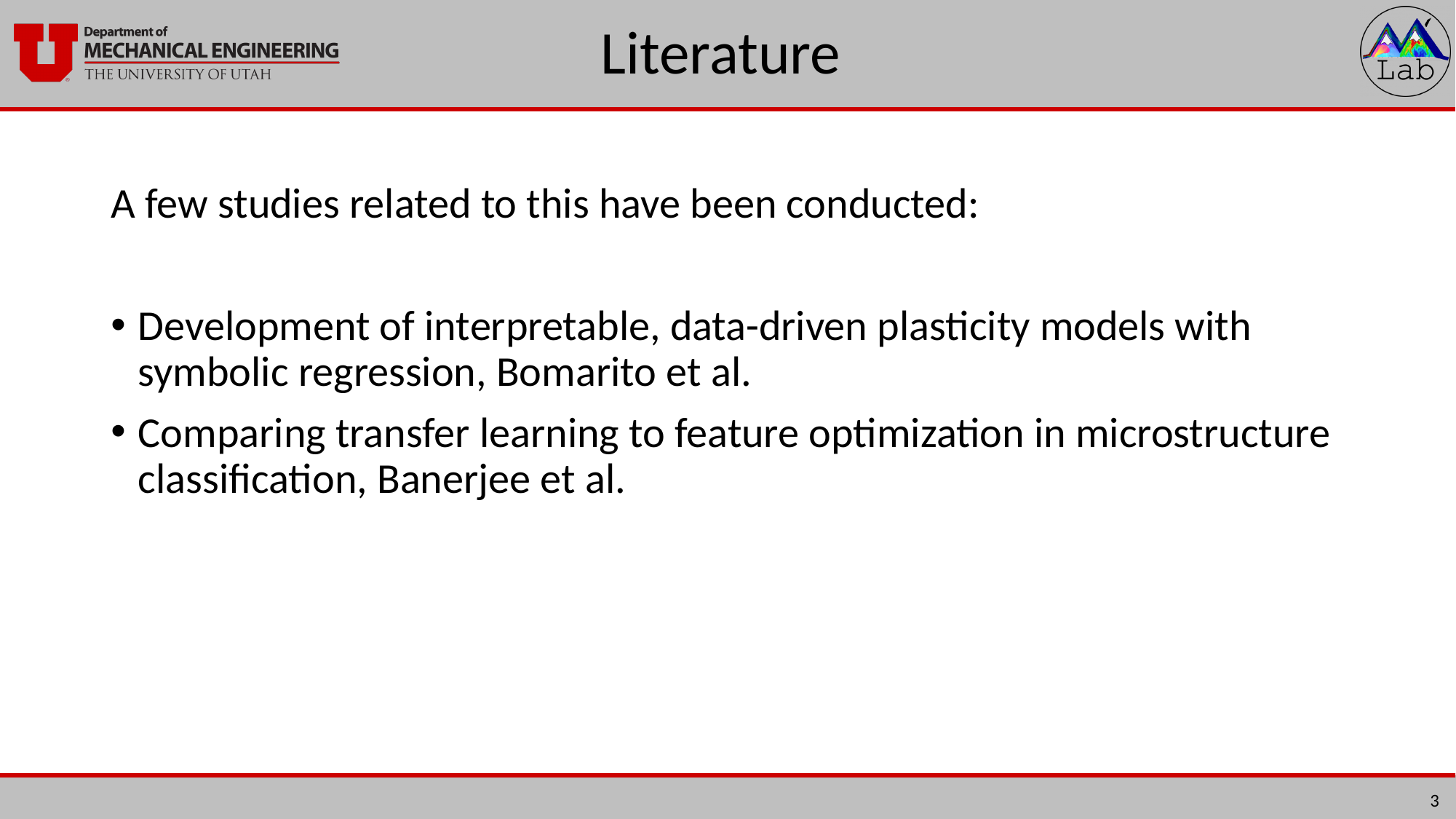

# Literature
A few studies related to this have been conducted:

Development of interpretable, data-driven plasticity models with symbolic regression, Bomarito et al.
Comparing transfer learning to feature optimization in microstructure classification, Banerjee et al.

3